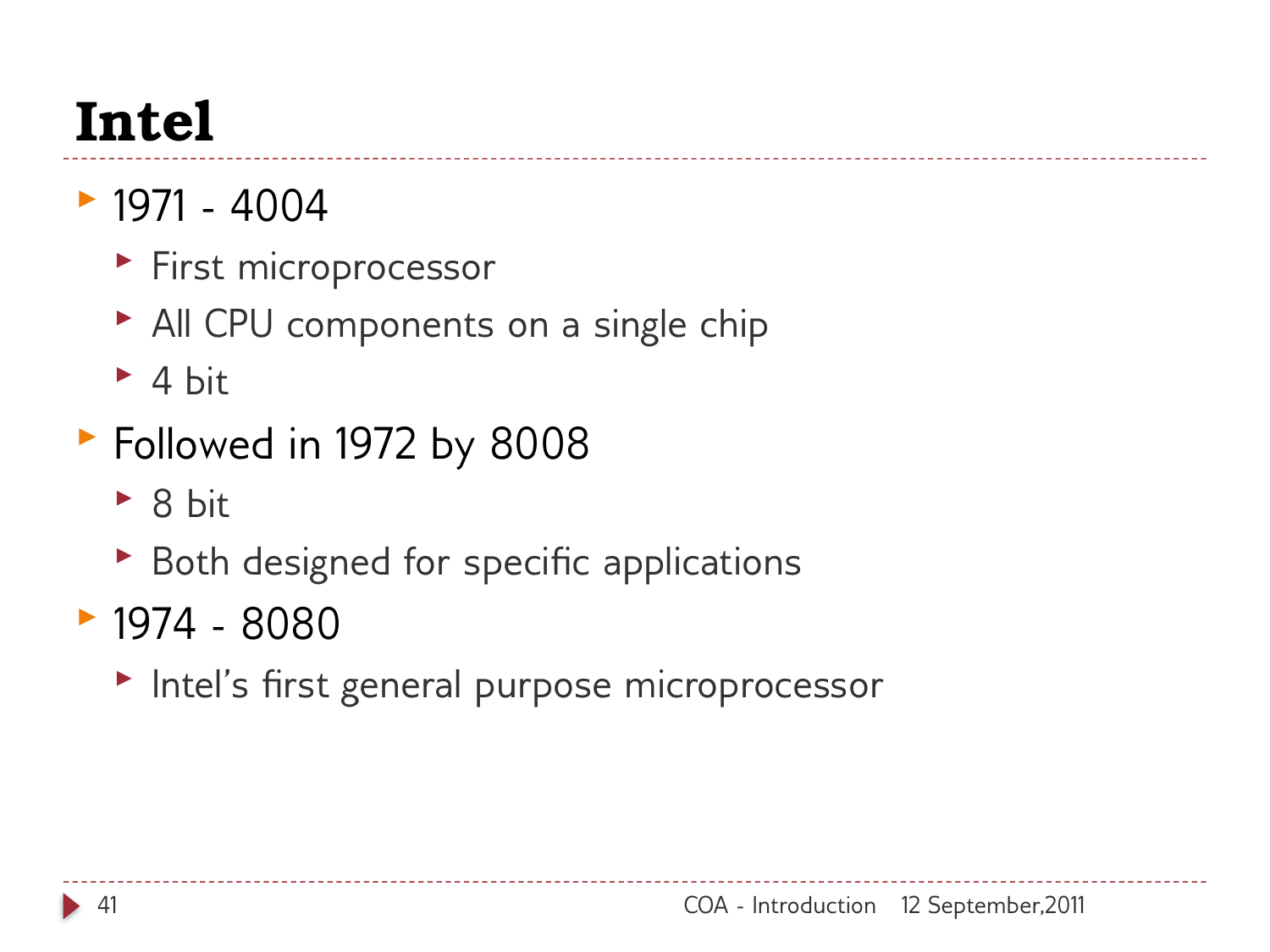

# Intel
1971 - 4004
First microprocessor
All CPU components on a single chip
4 bit
Followed in 1972 by 8008
8 bit
Both designed for specific applications
1974 - 8080
Intel’s first general purpose microprocessor

41
COA - Introduction
12 September,2011